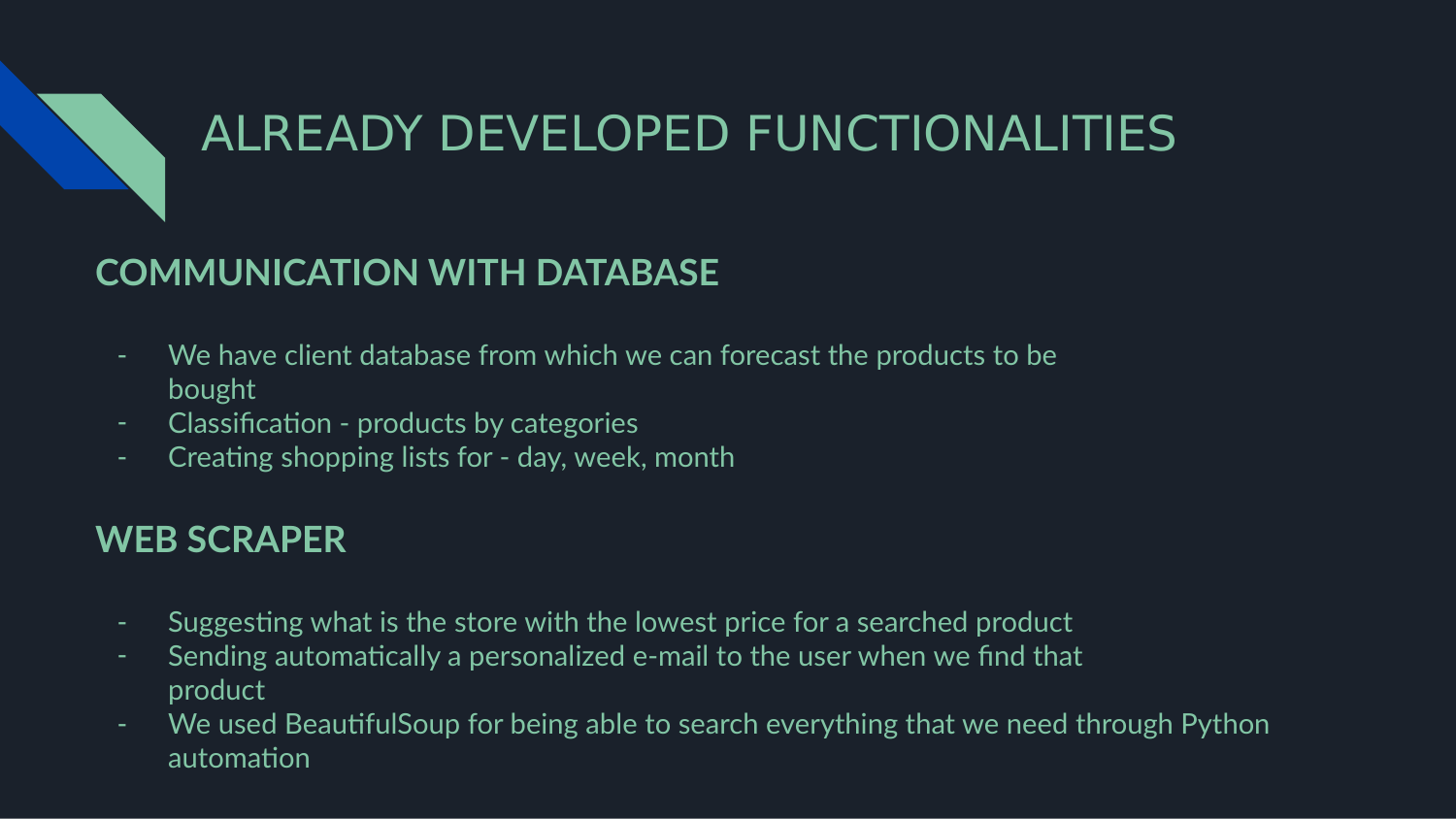

# ALREADY DEVELOPED FUNCTIONALITIES
COMMUNICATION WITH DATABASE

We have client database from which we can forecast the products to be
bought
Classification - products by categories
Creating shopping lists for - day, week, month

WEB SCRAPER

Suggesting what is the store with the lowest price for a searched product
Sending automatically a personalized e-mail to the user when we find that
product
We used BeautifulSoup for being able to search everything that we need through Python automation